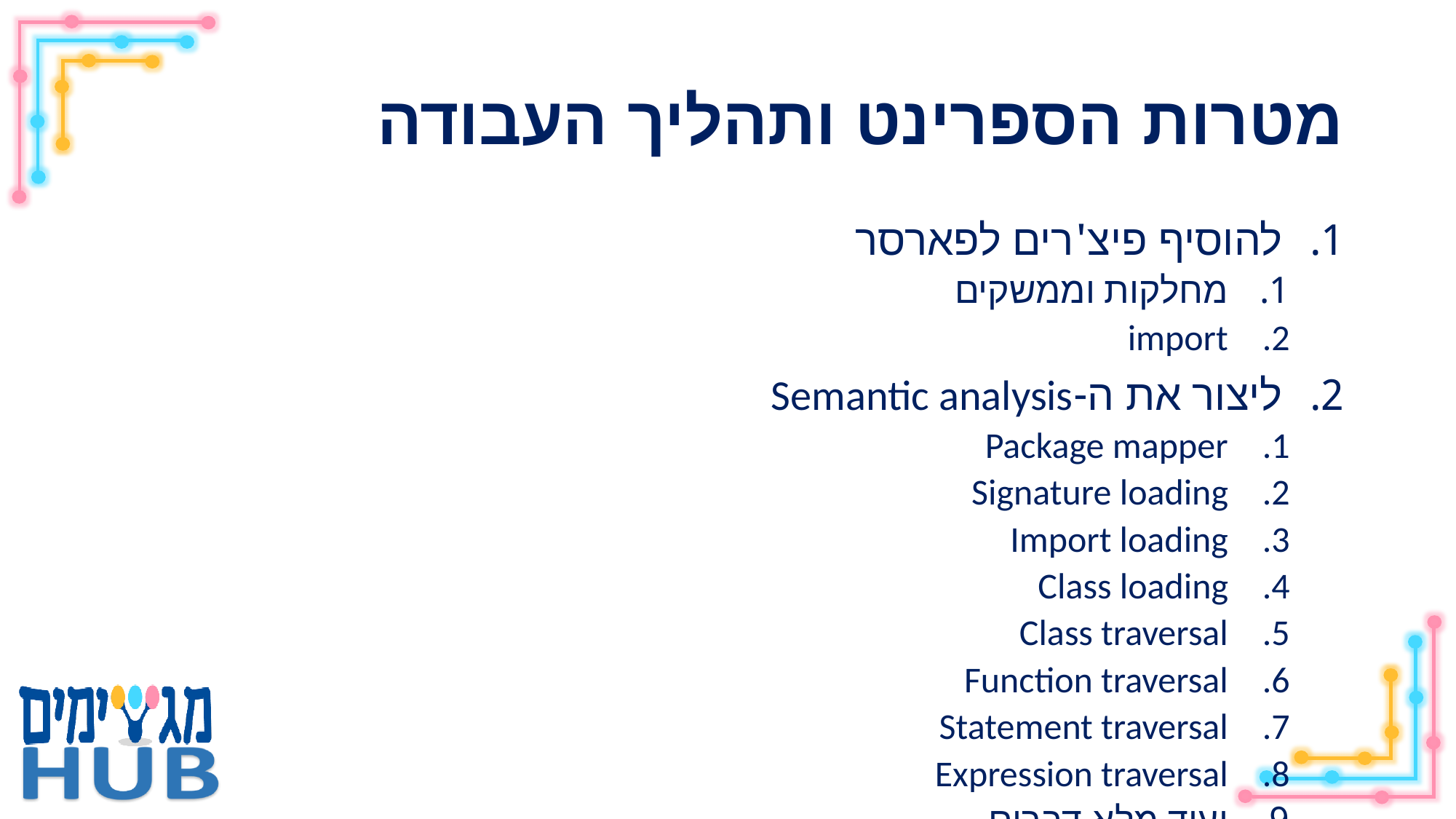

# מטרות הספרינט ותהליך העבודה
להוסיף פיצ'רים לפארסר
מחלקות וממשקים
import
ליצור את ה-Semantic analysis
Package mapper
Signature loading
Import loading
Class loading
Class traversal
Function traversal
Statement traversal
Expression traversal
ועוד מלא דברים